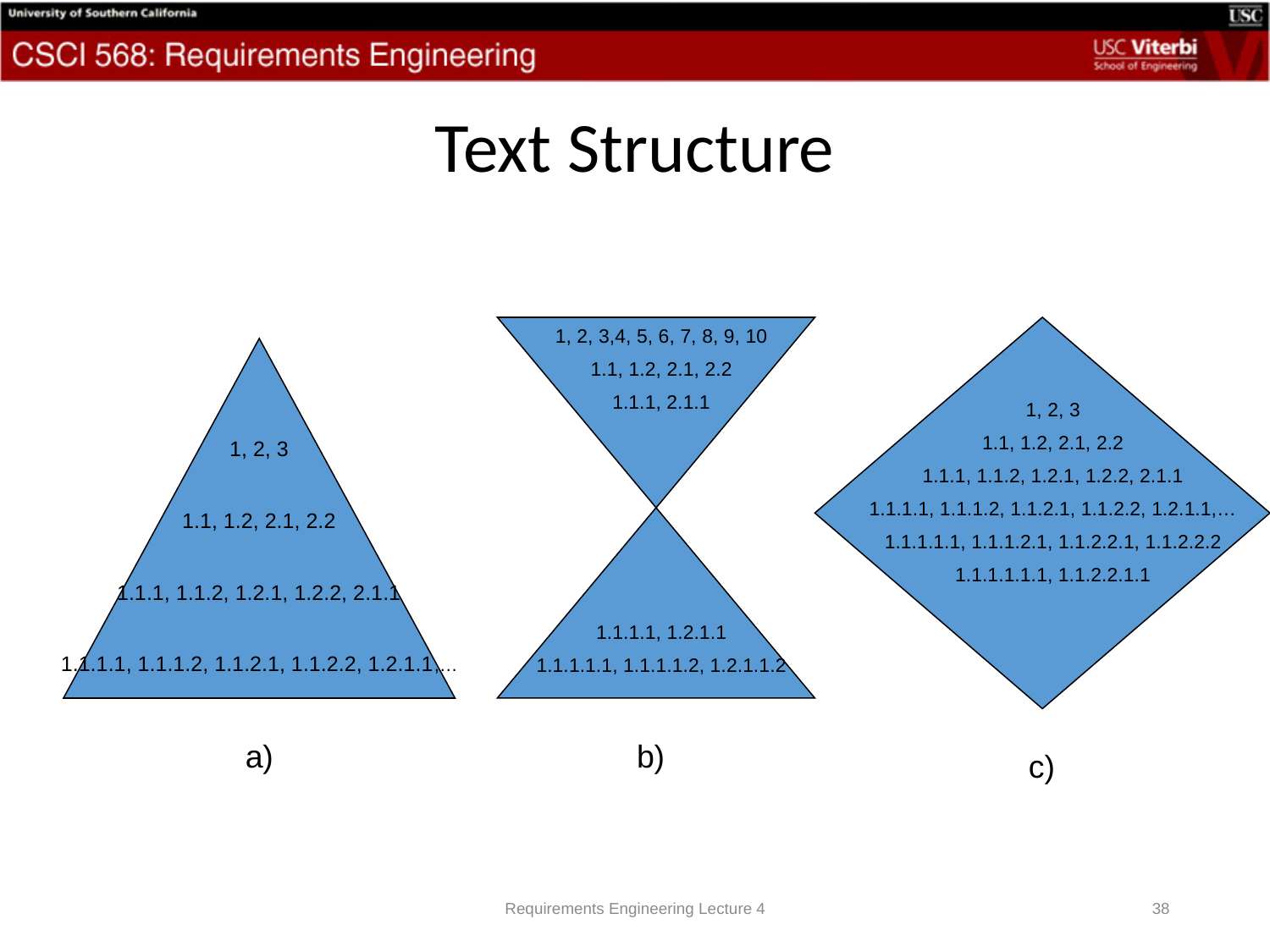

# Text Structure
1, 2, 3,4, 5, 6, 7, 8, 9, 10
1.1, 1.2, 2.1, 2.2
1.1.1, 2.1.1

1.1.1.1, 1.2.1.1
1.1.1.1.1, 1.1.1.1.2, 1.2.1.1.2

1, 2, 3
1.1, 1.2, 2.1, 2.2
1.1.1, 1.1.2, 1.2.1, 1.2.2, 2.1.1
1.1.1.1, 1.1.1.2, 1.1.2.1, 1.1.2.2, 1.2.1.1,…
1.1.1.1.1, 1.1.1.2.1, 1.1.2.2.1, 1.1.2.2.2
1.1.1.1.1.1, 1.1.2.2.1.1

1, 2, 3

1.1, 1.2, 2.1, 2.2

1.1.1, 1.1.2, 1.2.1, 1.2.2, 2.1.1

1.1.1.1, 1.1.1.2, 1.1.2.1, 1.1.2.2, 1.2.1.1,…

a)
b)
c)
Requirements Engineering Lecture 4
38